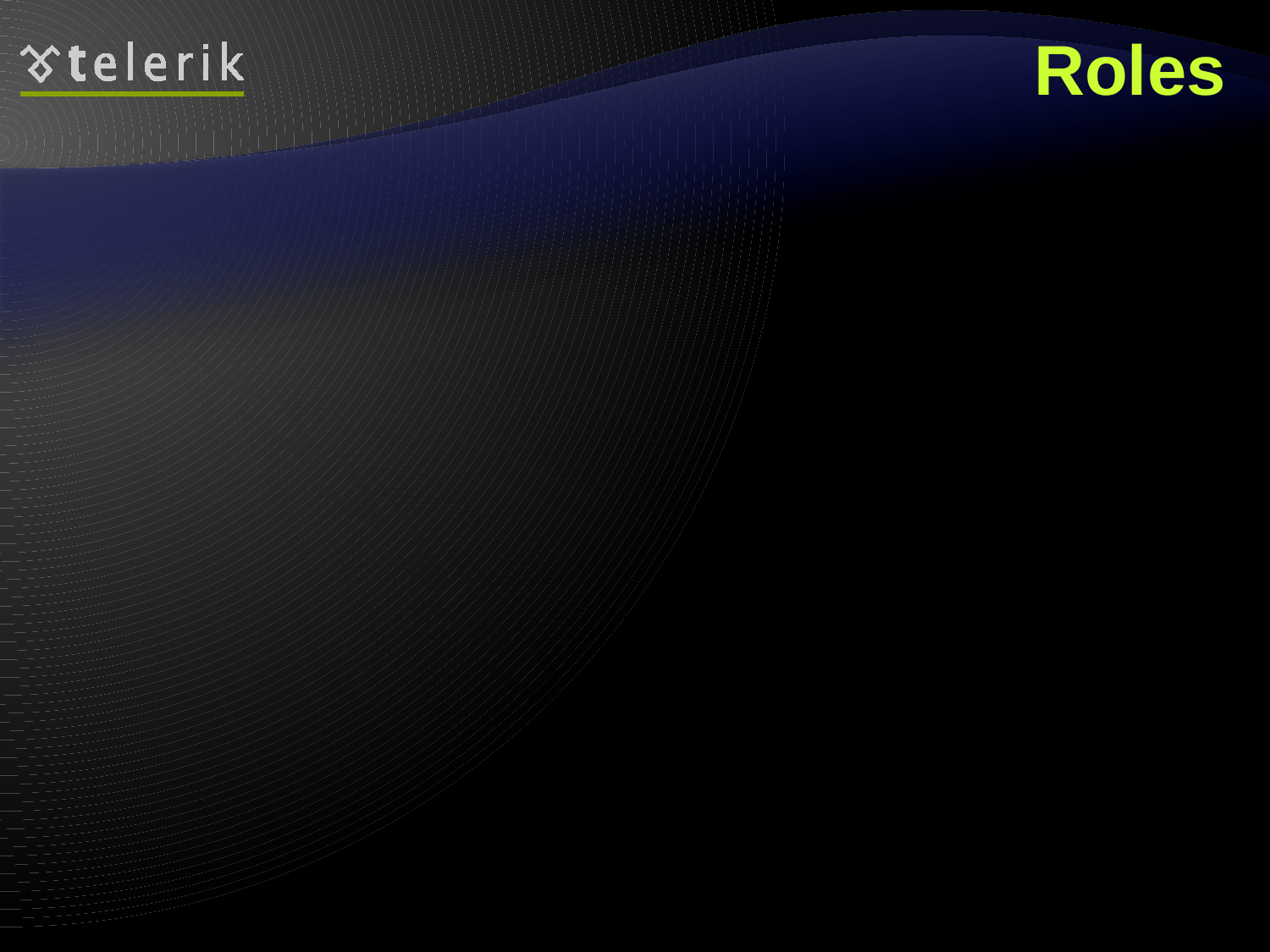

# Roles
The actions and activities that are
Assigned
Expected
Required
to a person or group
The roles usually determine the level of access of the user account
A user account can be assigned with multiple roles
Permissions can be granted to multiple users sharing the same role